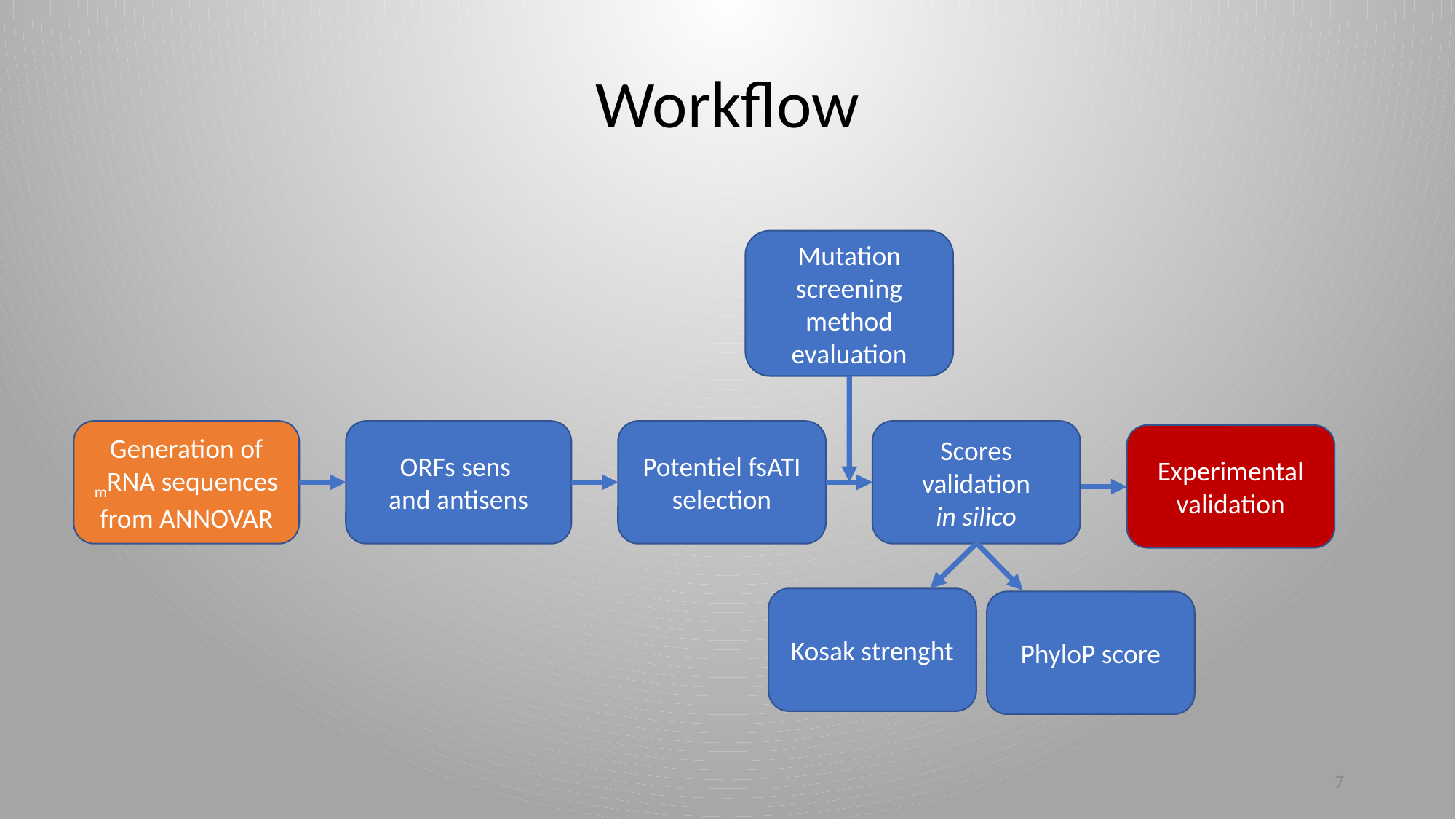

# Workflow
Mutation screening method evaluation
Generation of mRNA sequences from ANNOVAR
ORFs sens
and antisens
Potentiel fsATI selection
Scores validation
in silico
Experimental validation
Kosak strenght
PhyloP score
7